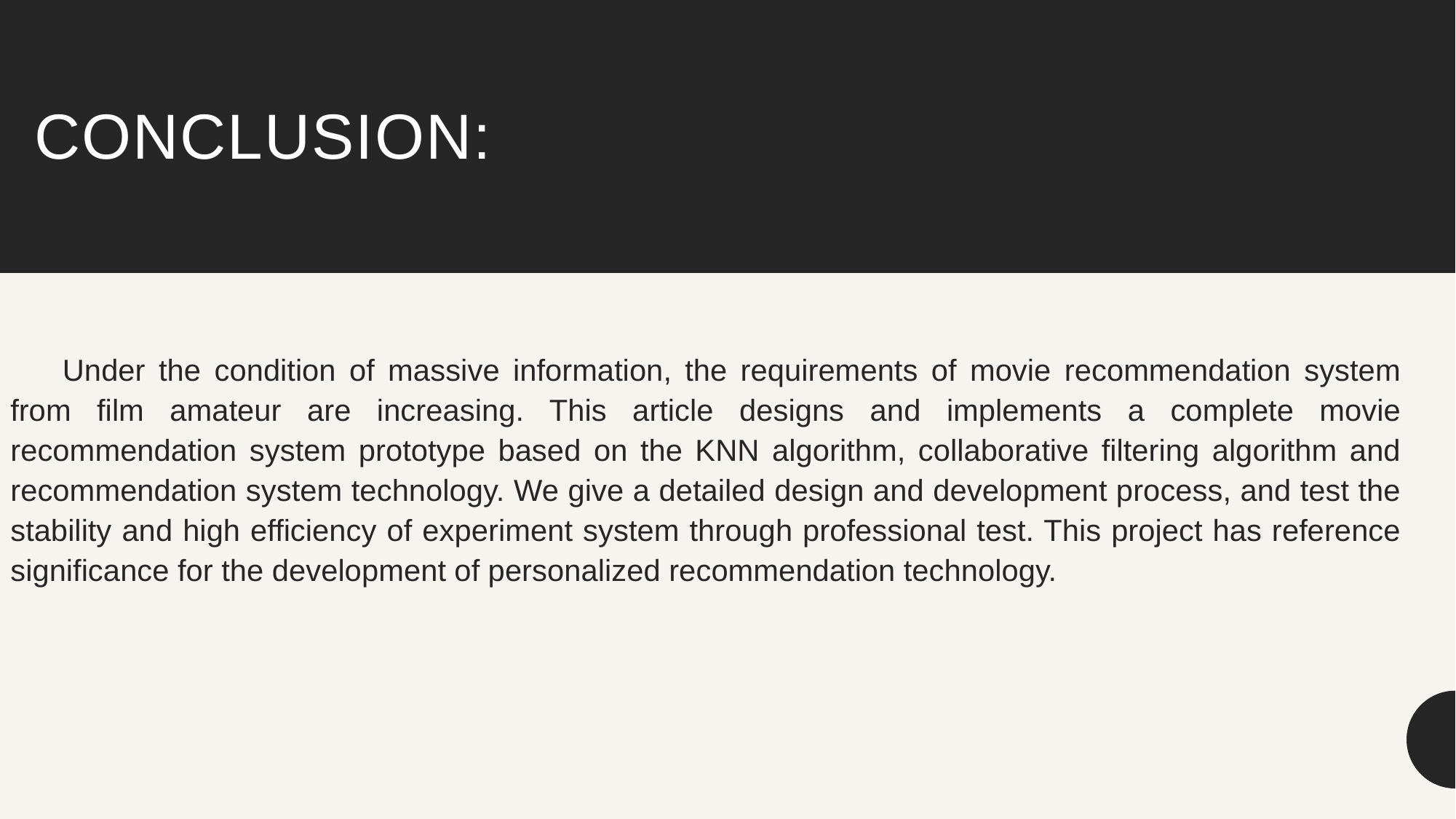

# CONCLUSION:
     Under the condition of massive information, the requirements of movie recommendation system from film amateur are increasing. This article designs and implements a complete movie recommendation system prototype based on the KNN algorithm, collaborative filtering algorithm and recommendation system technology. We give a detailed design and development process, and test the stability and high efficiency of experiment system through professional test. This project has reference significance for the development of personalized recommendation technology.